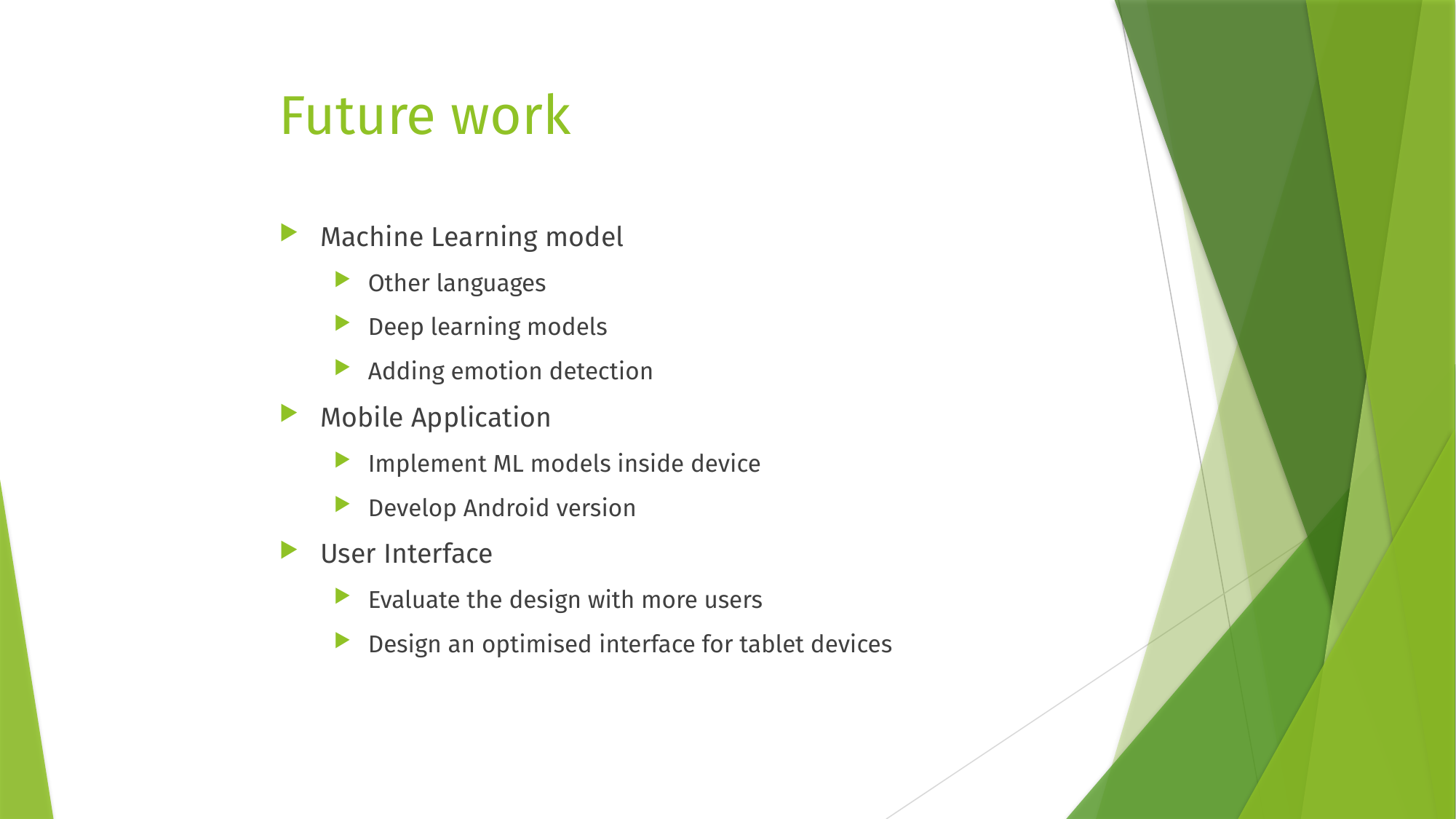

# Future work
Machine Learning model
Other languages
Deep learning models
Adding emotion detection
Mobile Application
Implement ML models inside device
Develop Android version
User Interface
Evaluate the design with more users
Design an optimised interface for tablet devices

17